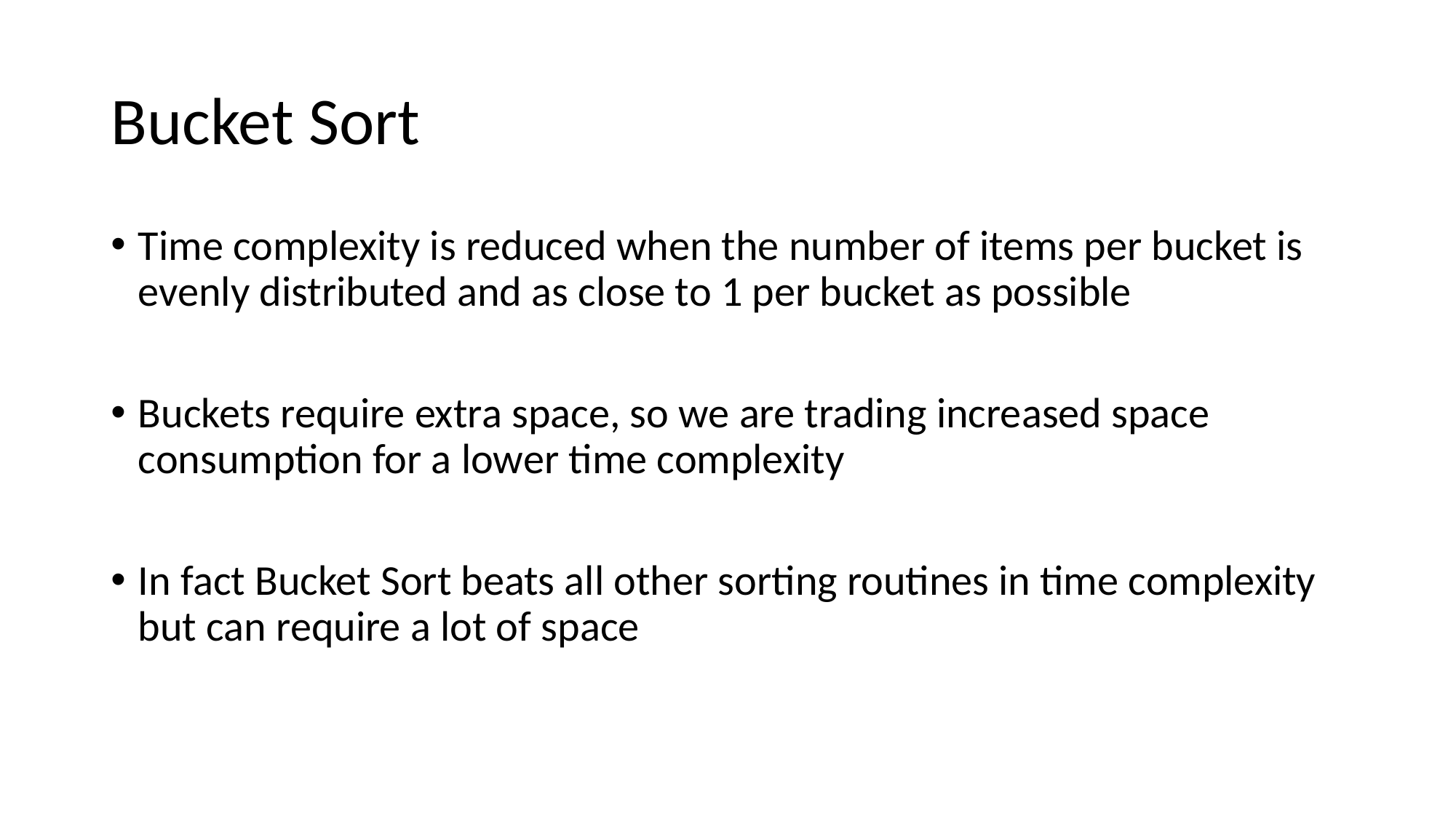

# Bucket Sort
Time complexity is reduced when the number of items per bucket is evenly distributed and as close to 1 per bucket as possible

Buckets require extra space, so we are trading increased space consumption for a lower time complexity

In fact Bucket Sort beats all other sorting routines in time complexity but can require a lot of space